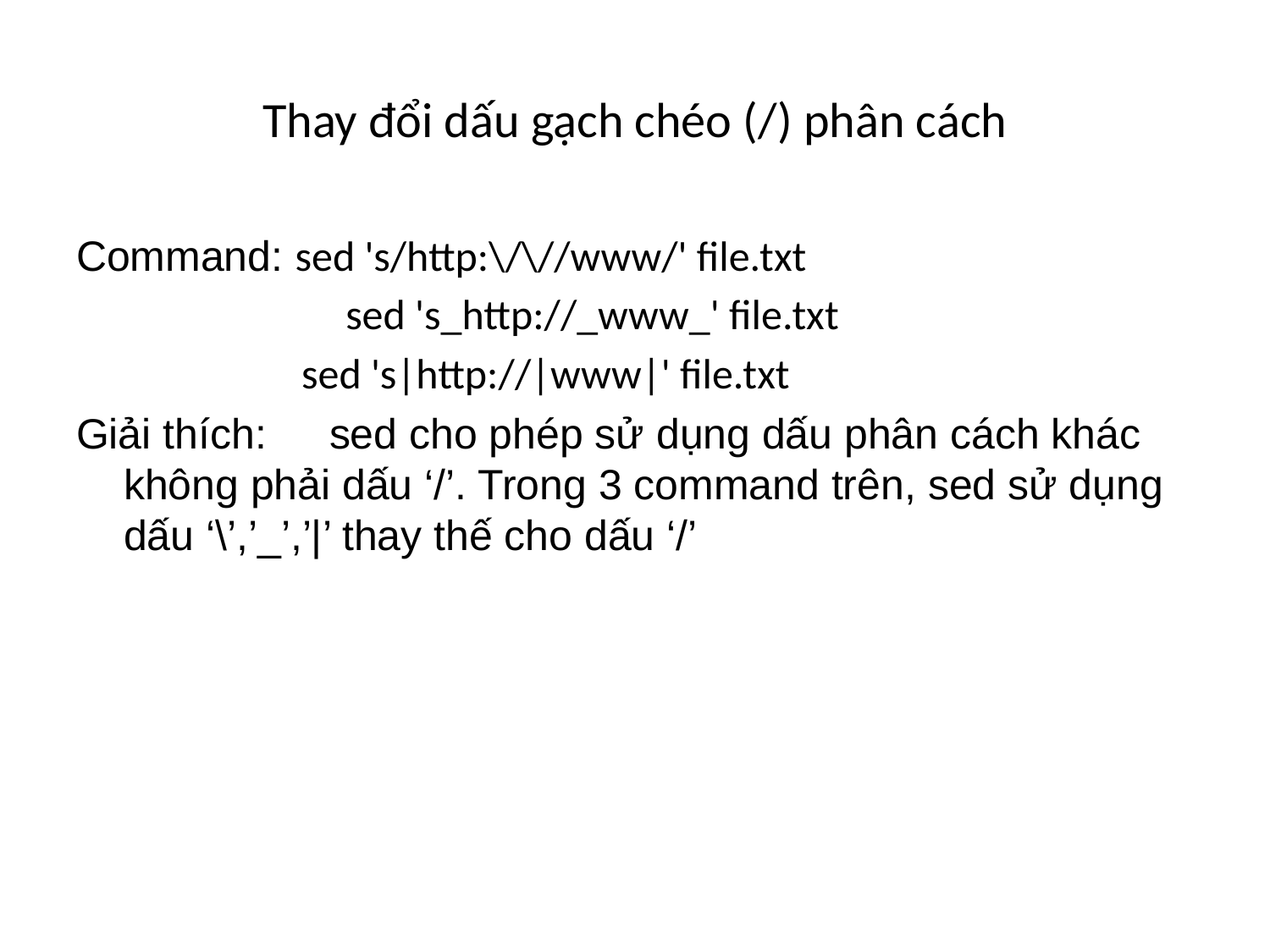

# Thay đổi dấu gạch chéo (/) phân cách
Command: sed 's/http:\/\//www/' file.txt
		        sed 's_http://_www_' file.txt
                   sed 's|http://|www|' file.txt
Giải thích:　sed cho phép sử dụng dấu phân cách khác không phải dấu ‘/’. Trong 3 command trên, sed sử dụng dấu ‘\’,’_’,’|’ thay thế cho dấu ‘/’